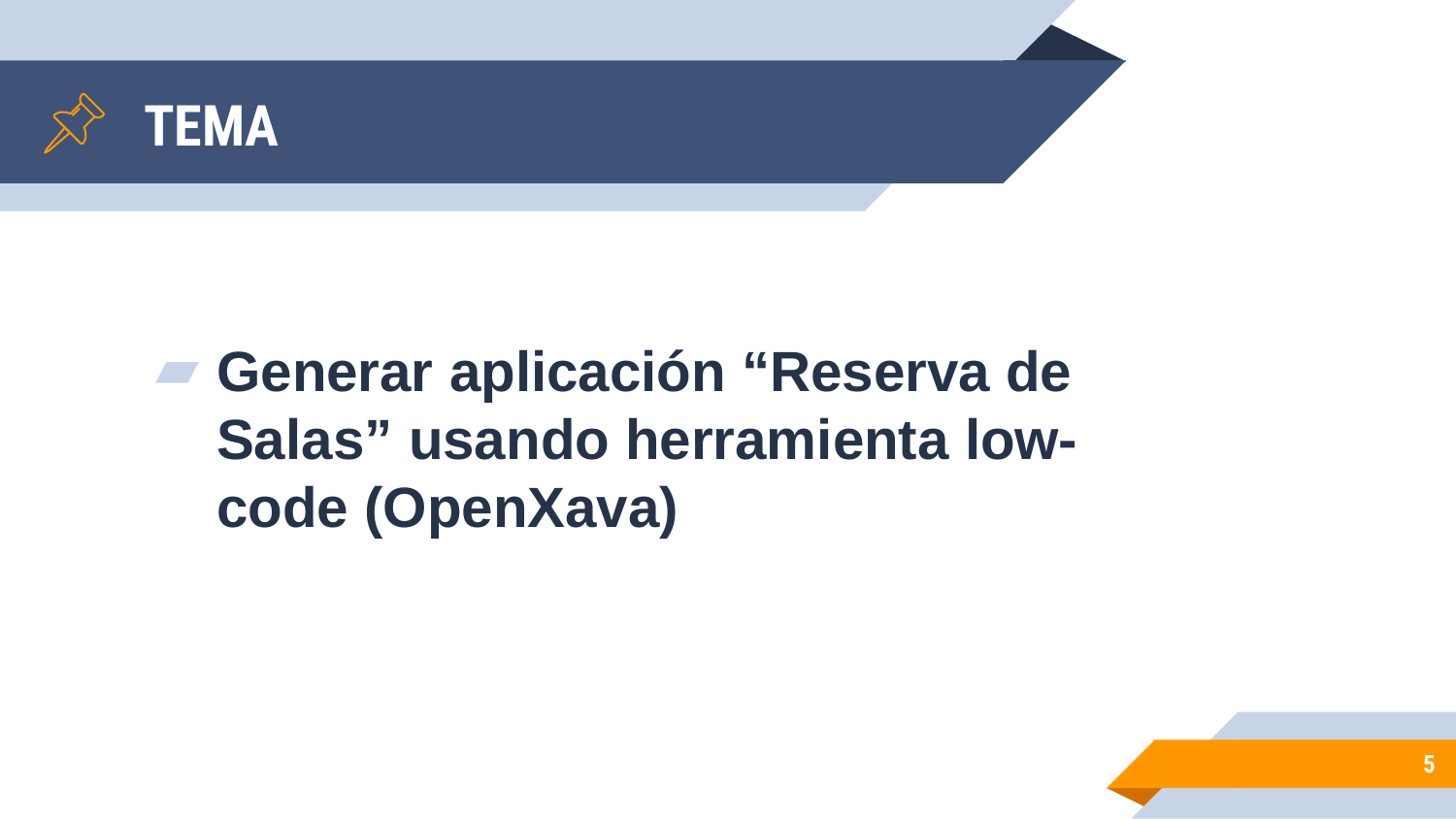

TEMA

Generar aplicación “Reserva de Salas” usando herramienta low-code (OpenXava)
5